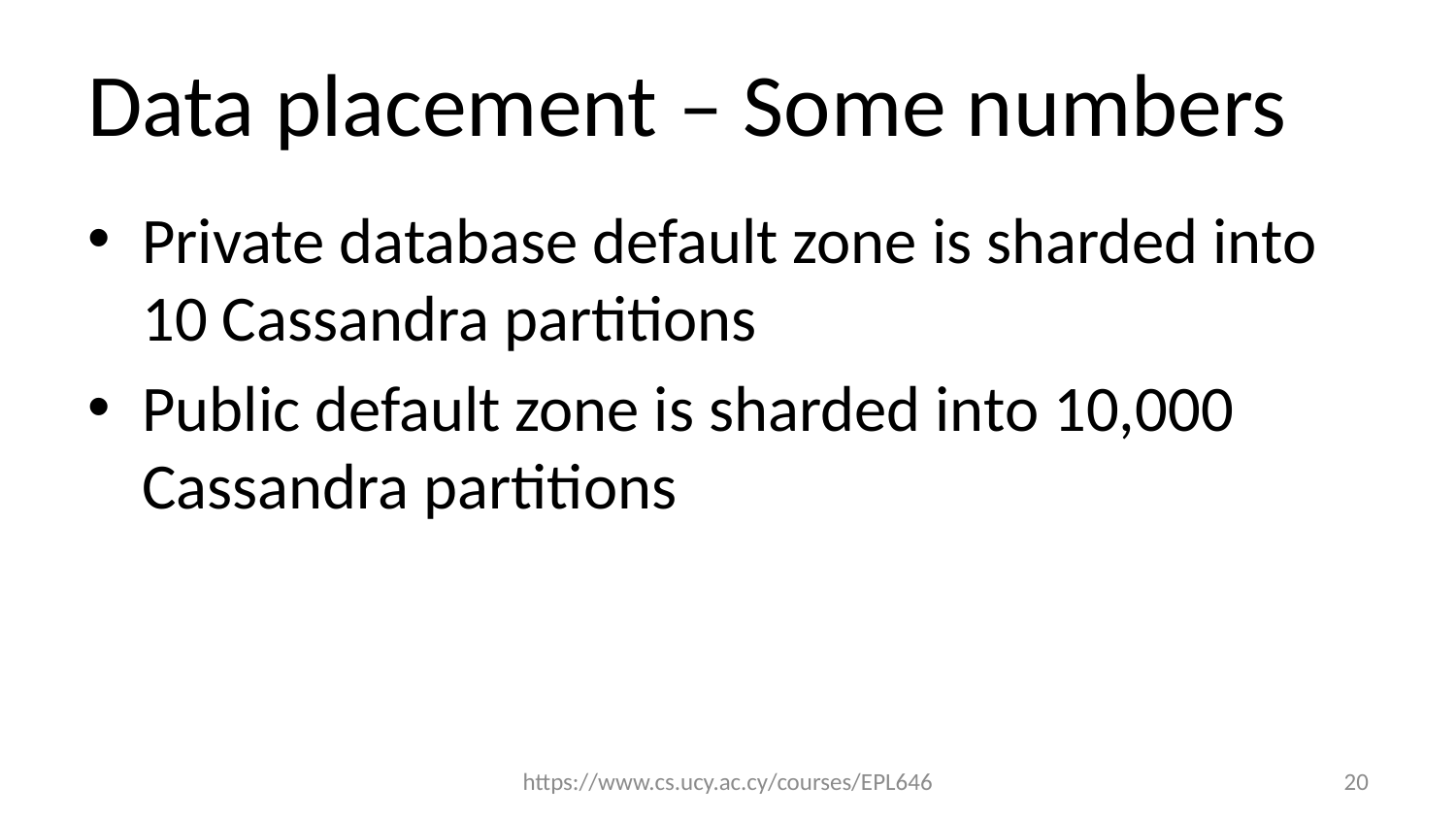

# Data placement – Some numbers
Private database default zone is sharded into 10 Cassandra partitions
Public default zone is sharded into 10,000 Cassandra partitions

https://www.cs.ucy.ac.cy/courses/EPL646
20